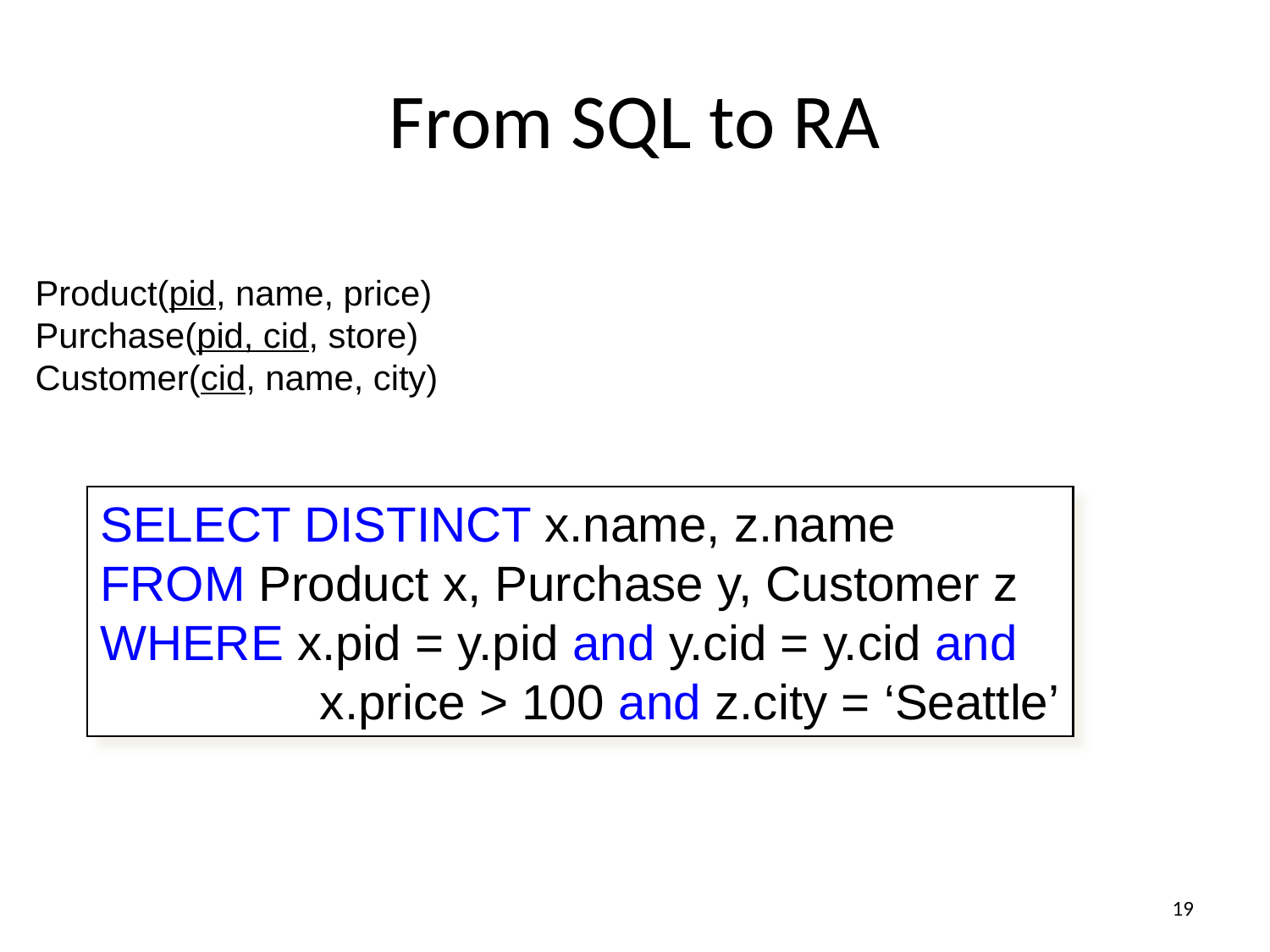

# From SQL to RA
Product(pid, name, price)
Purchase(pid, cid, store)
Customer(cid, name, city)
SELECT DISTINCT x.name, z.name
FROM Product x, Purchase y, Customer z
WHERE x.pid = y.pid and y.cid = y.cid and
                x.price > 100 and z.city = ‘Seattle’
19